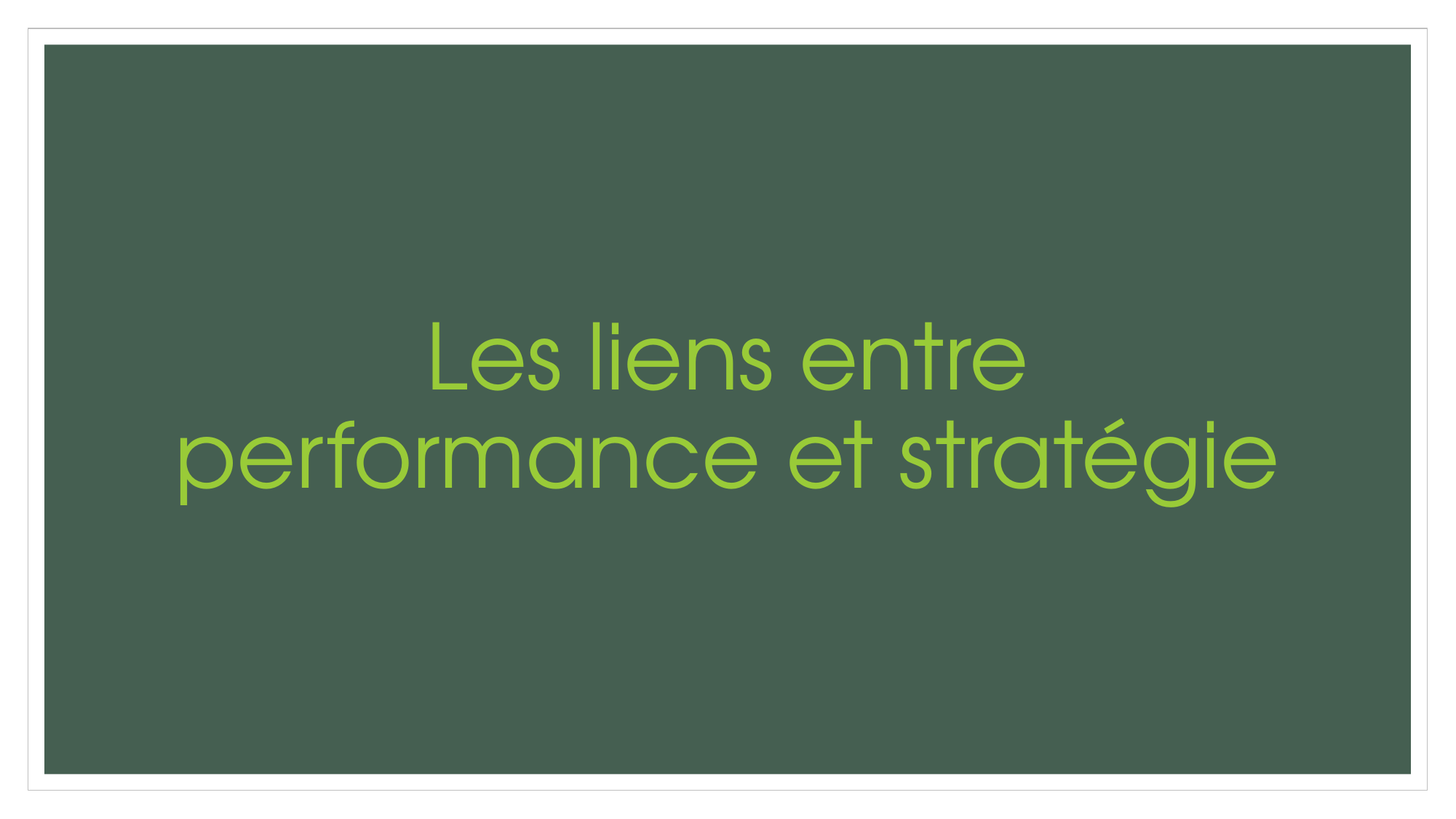

# Les liens entre performance et stratégie